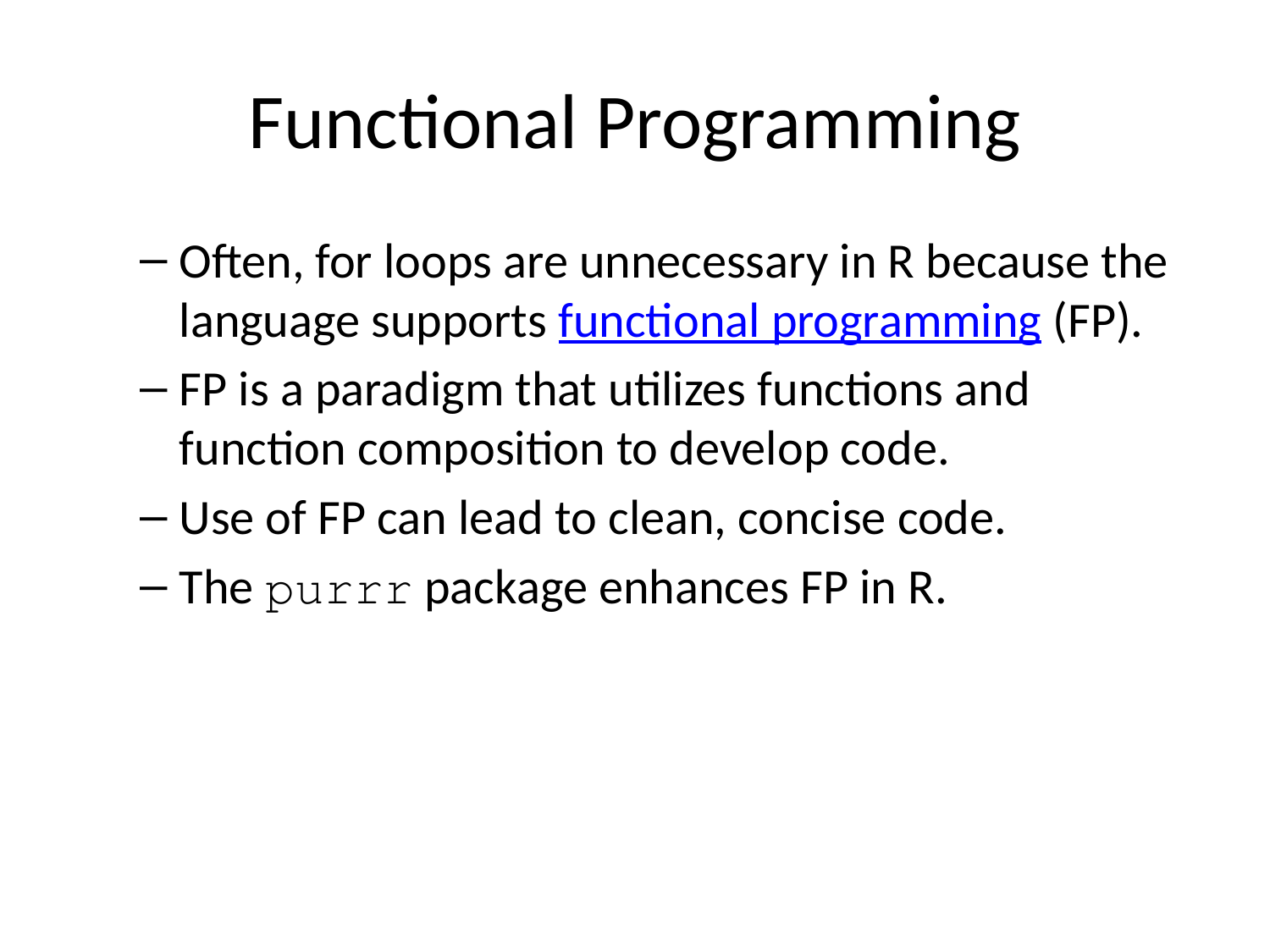

# Functional Programming
Often, for loops are unnecessary in R because the language supports functional programming (FP).
FP is a paradigm that utilizes functions and function composition to develop code.
Use of FP can lead to clean, concise code.
The purrr package enhances FP in R.